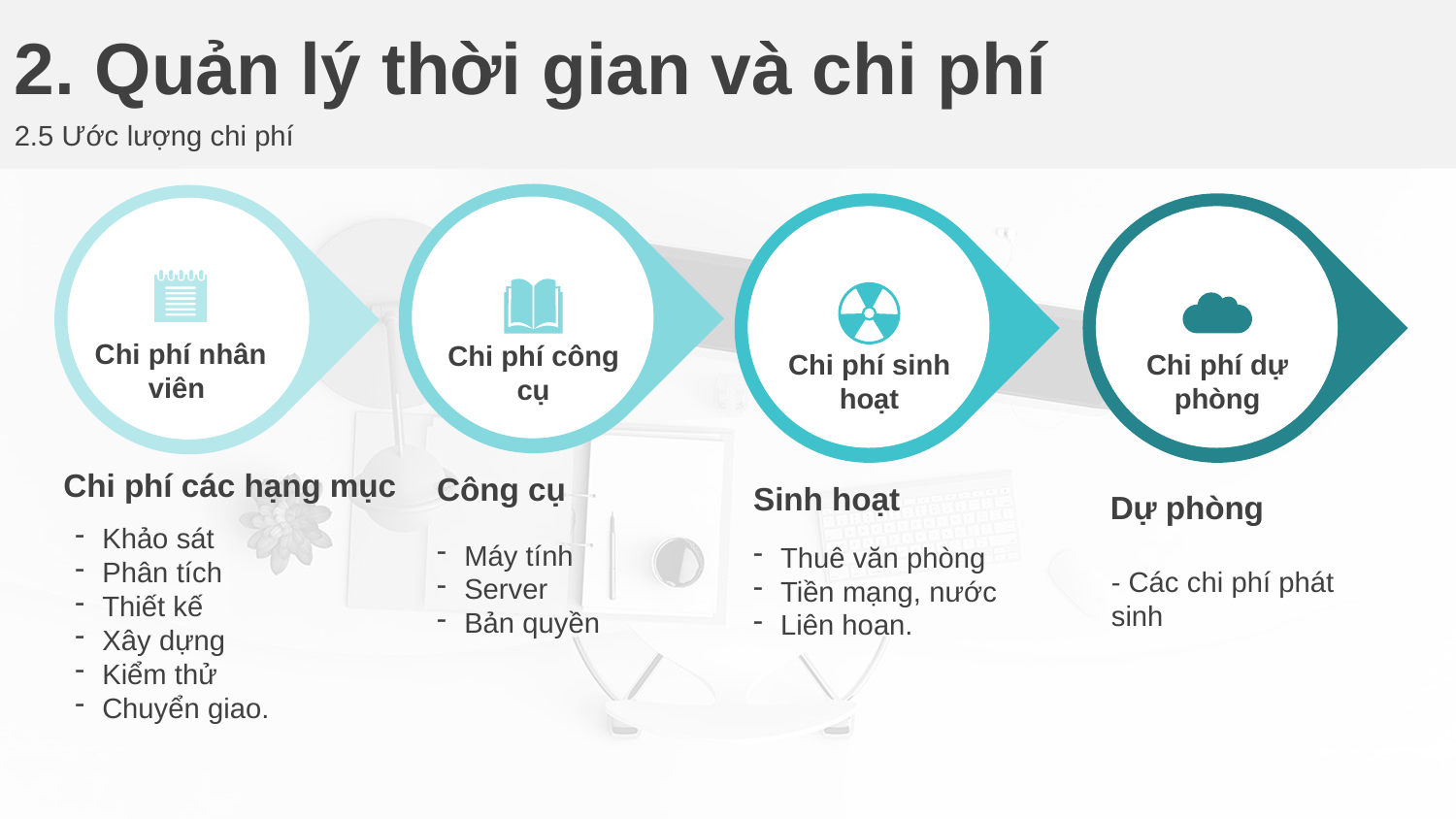

2. Quản lý thời gian và chi phí
2.5 Ước lượng chi phí

Chi phí công cụ

Chi phí nhân viên

Chi phí sinh hoạt

Chi phí dự phòng
Chi phí các hạng mục
Khảo sát
Phân tích
Thiết kế
Xây dựng
Kiểm thử
Chuyển giao.
Công cụ
Máy tính
Server
Bản quyền
Sinh hoạt
Thuê văn phòng
Tiền mạng, nước
Liên hoan.
Dự phòng
- Các chi phí phát sinh